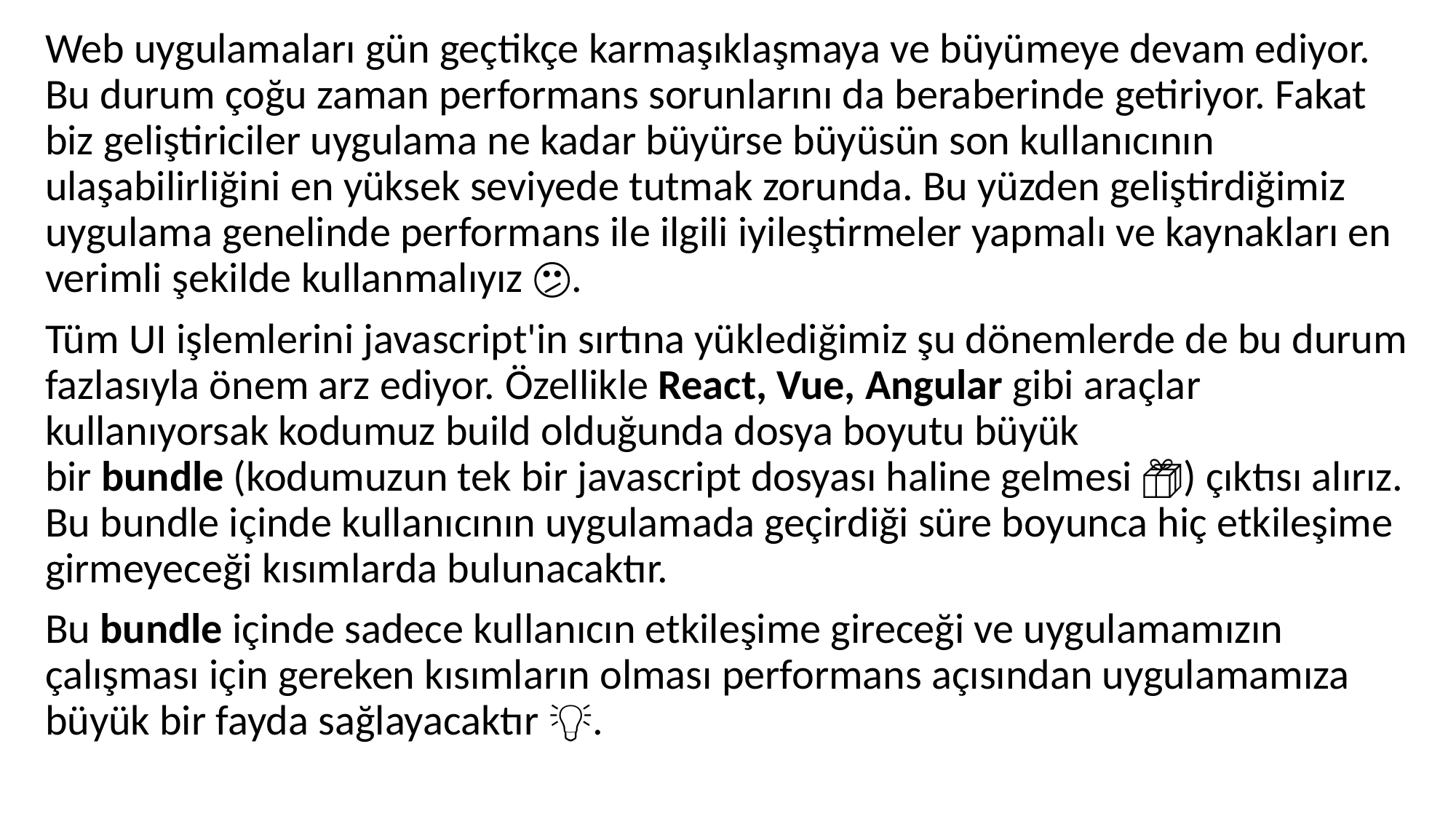

Web uygulamaları gün geçtikçe karmaşıklaşmaya ve büyümeye devam ediyor. Bu durum çoğu zaman performans sorunlarını da beraberinde getiriyor. Fakat biz geliştiriciler uygulama ne kadar büyürse büyüsün son kullanıcının ulaşabilirliğini en yüksek seviyede tutmak zorunda. Bu yüzden geliştirdiğimiz uygulama genelinde performans ile ilgili iyileştirmeler yapmalı ve kaynakları en verimli şekilde kullanmalıyız 😕.
Tüm UI işlemlerini javascript'in sırtına yüklediğimiz şu dönemlerde de bu durum fazlasıyla önem arz ediyor. Özellikle React, Vue, Angular gibi araçlar kullanıyorsak kodumuz build olduğunda dosya boyutu büyük bir bundle (kodumuzun tek bir javascript dosyası haline gelmesi 📦) çıktısı alırız. Bu bundle içinde kullanıcının uygulamada geçirdiği süre boyunca hiç etkileşime girmeyeceği kısımlarda bulunacaktır.
Bu bundle içinde sadece kullanıcın etkileşime gireceği ve uygulamamızın çalışması için gereken kısımların olması performans açısından uygulamamıza büyük bir fayda sağlayacaktır 💡.